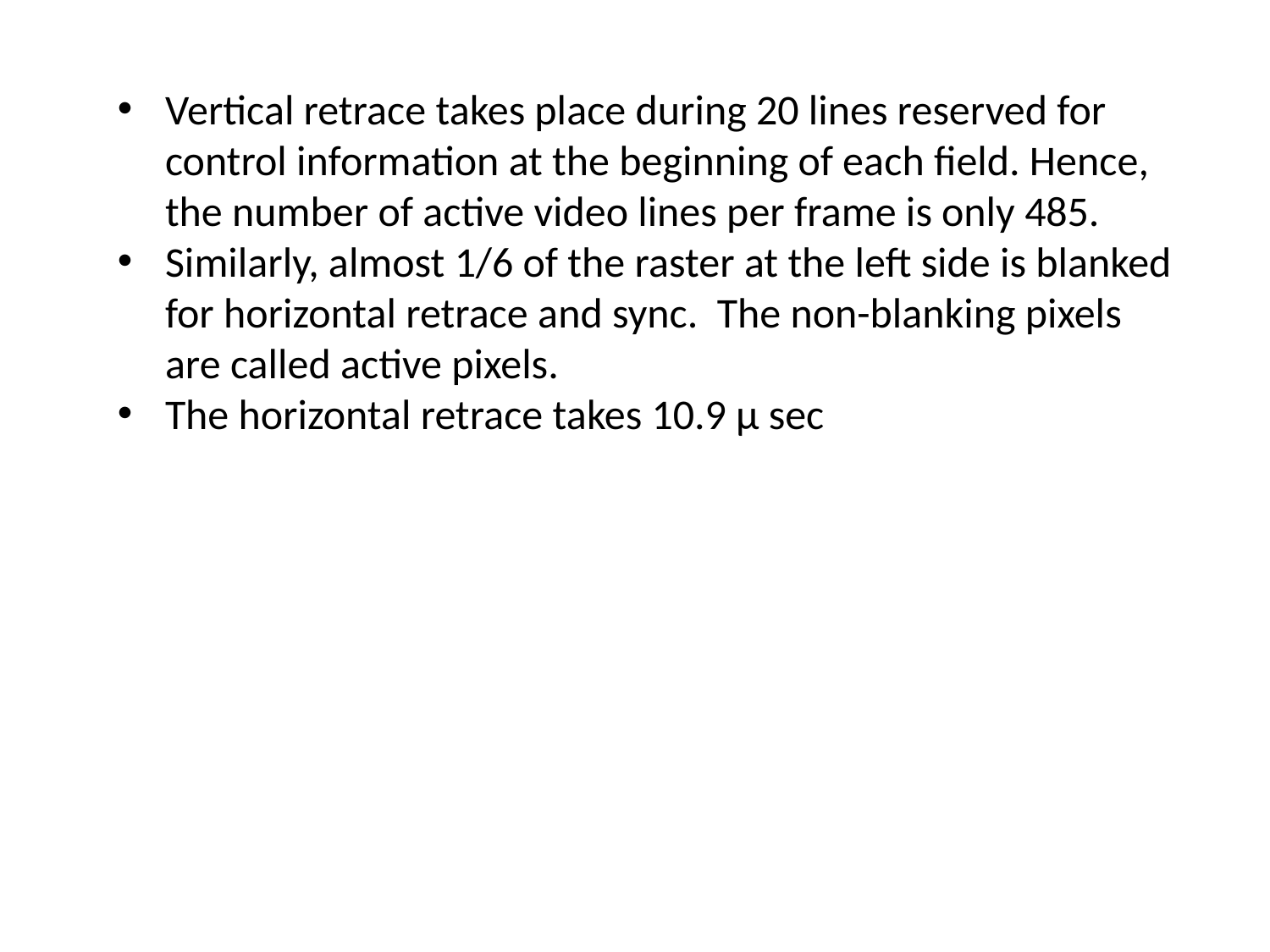

Vertical retrace takes place during 20 lines reserved for control information at the beginning of each field. Hence, the number of active video lines per frame is only 485.
Similarly, almost 1/6 of the raster at the left side is blanked for horizontal retrace and sync.  The non-blanking pixels are called active pixels.
The horizontal retrace takes 10.9 μ sec